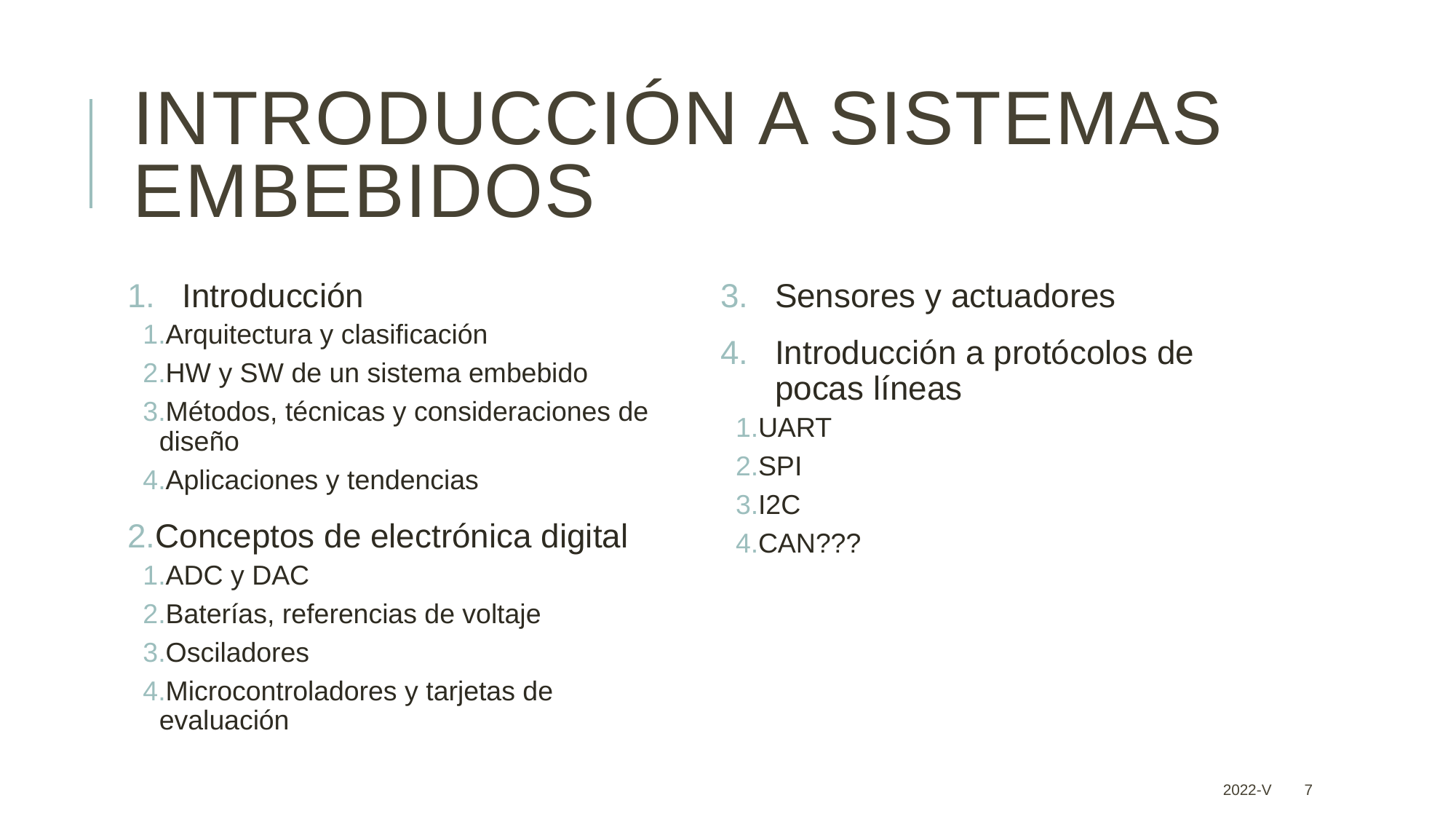

# Introducción a sistemas embebidos
Introducción
Arquitectura y clasificación
HW y SW de un sistema embebido
Métodos, técnicas y consideraciones de diseño
Aplicaciones y tendencias
Conceptos de electrónica digital
ADC y DAC
Baterías, referencias de voltaje
Osciladores
Microcontroladores y tarjetas de evaluación
Sensores y actuadores
Introducción a protócolos de pocas líneas
UART
SPI
I2C
CAN???
2022-V
7